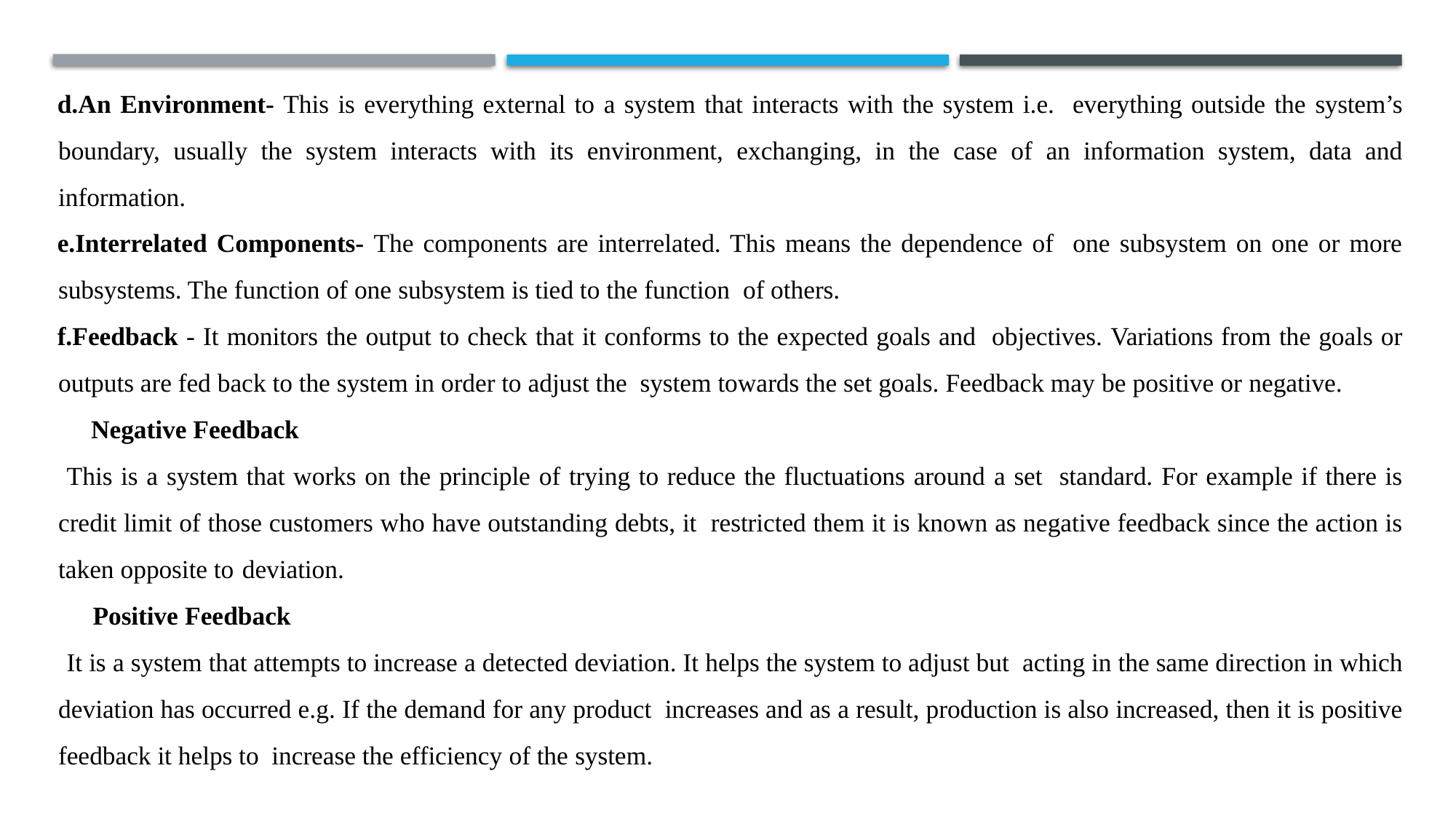

An Environment- This is everything external to a system that interacts with the system i.e.  everything outside the system’s boundary, usually the system interacts with its environment, exchanging, in the case of an information system, data and information.
Interrelated Components- The components are interrelated. This means the dependence of  one subsystem on one or more subsystems. The function of one subsystem is tied to the function  of others.
Feedback - It monitors the output to check that it conforms to the expected goals and  objectives. Variations from the goals or outputs are fed back to the system in order to adjust the  system towards the set goals. Feedback may be positive or negative.
     Negative Feedback
This is a system that works on the principle of trying to reduce the fluctuations around a set  standard. For example if there is credit limit of those customers who have outstanding debts, it  restricted them it is known as negative feedback since the action is taken opposite to deviation.
    Positive Feedback
It is a system that attempts to increase a detected deviation. It helps the system to adjust but  acting in the same direction in which deviation has occurred e.g. If the demand for any product  increases and as a result, production is also increased, then it is positive feedback it helps to  increase the efficiency of the system.